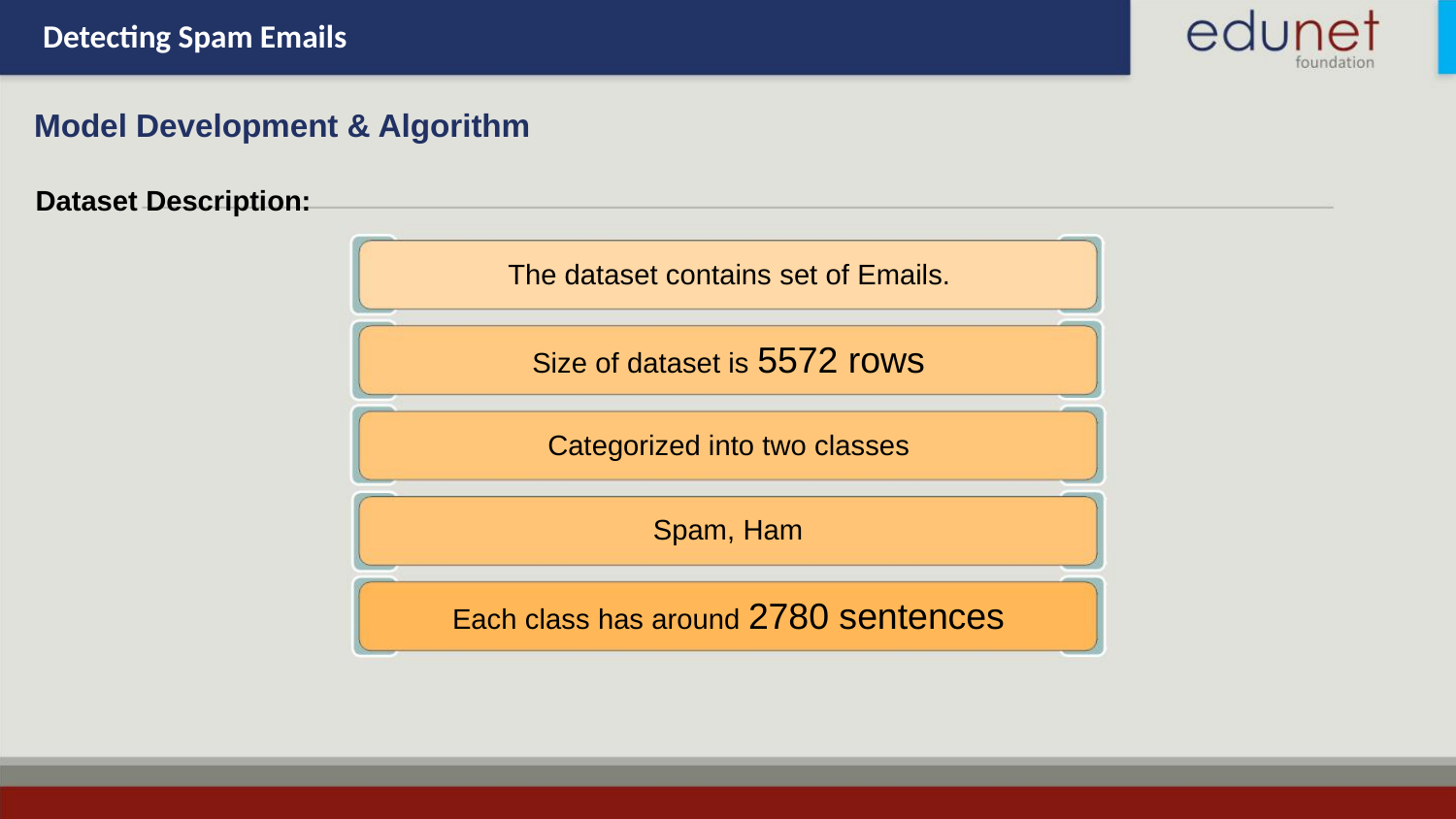

Detecting Spam Emails
Model Development & Algorithm
Dataset Description:
The dataset contains set of Emails.
Size of dataset is 5572 rows
Categorized into two classes
Spam, Ham
Each class has around 2780 sentences